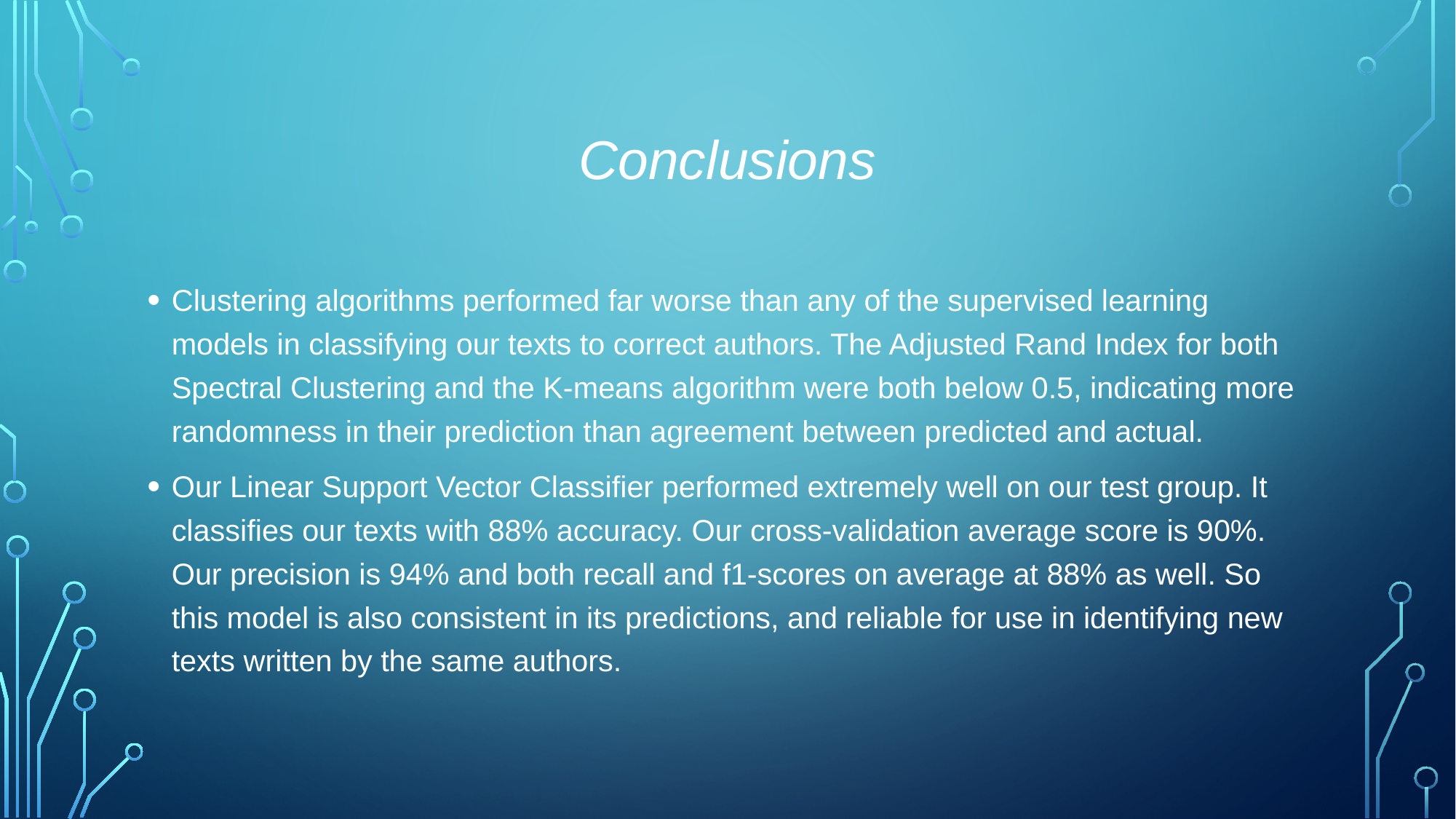

# Conclusions
Clustering algorithms performed far worse than any of the supervised learning models in classifying our texts to correct authors. The Adjusted Rand Index for both Spectral Clustering and the K-means algorithm were both below 0.5, indicating more randomness in their prediction than agreement between predicted and actual.
Our Linear Support Vector Classifier performed extremely well on our test group. It classifies our texts with 88% accuracy. Our cross-validation average score is 90%. Our precision is 94% and both recall and f1-scores on average at 88% as well. So this model is also consistent in its predictions, and reliable for use in identifying new texts written by the same authors.